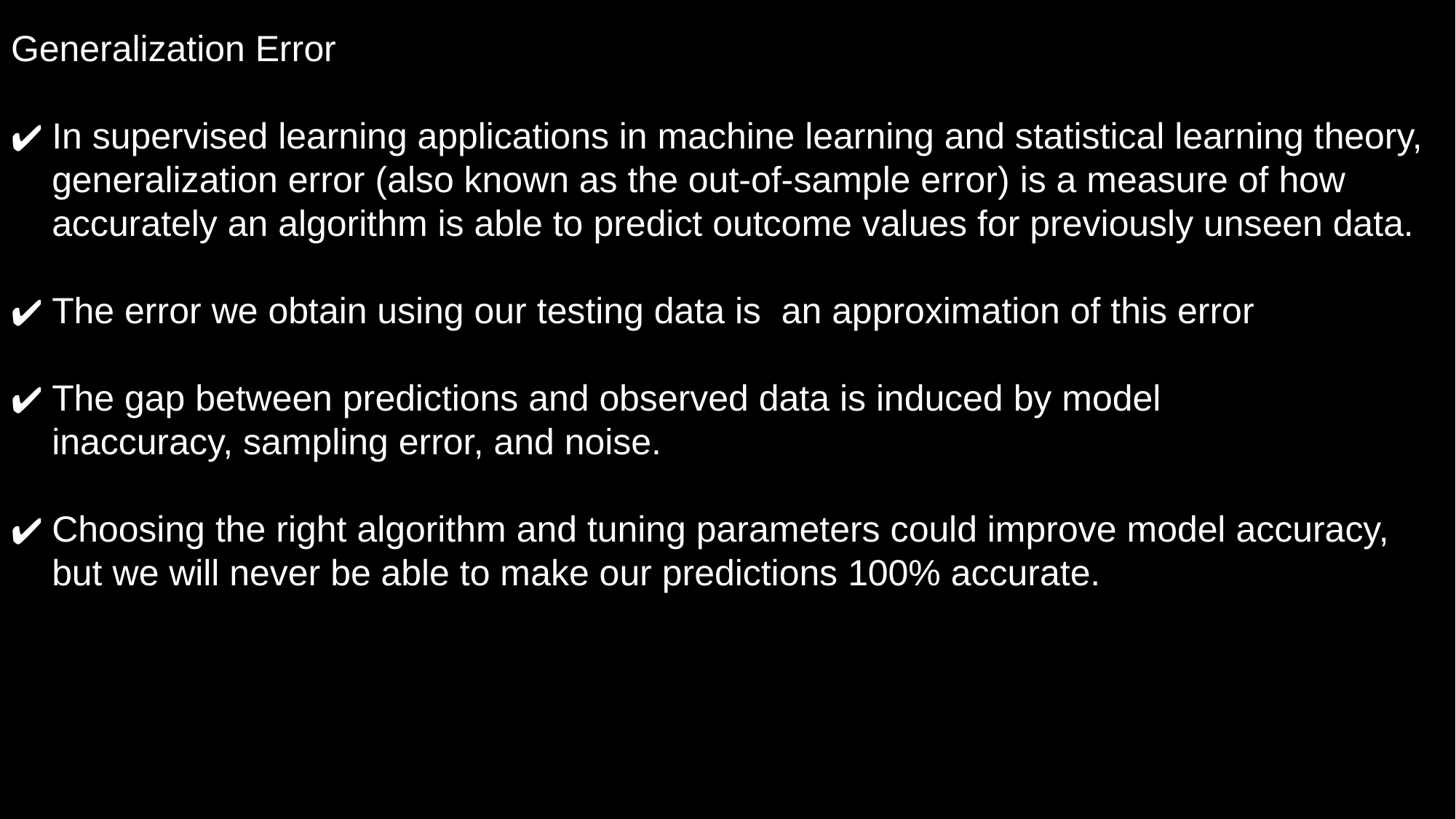

Generalization Error

In supervised learning applications in machine learning and statistical learning theory, generalization error (also known as the out-of-sample error) is a measure of how accurately an algorithm is able to predict outcome values for previously unseen data.

The error we obtain using our testing data is  an approximation of this error

The gap between predictions and observed data is induced by model inaccuracy, sampling error, and noise.

Choosing the right algorithm and tuning parameters could improve model accuracy, but we will never be able to make our predictions 100% accurate.